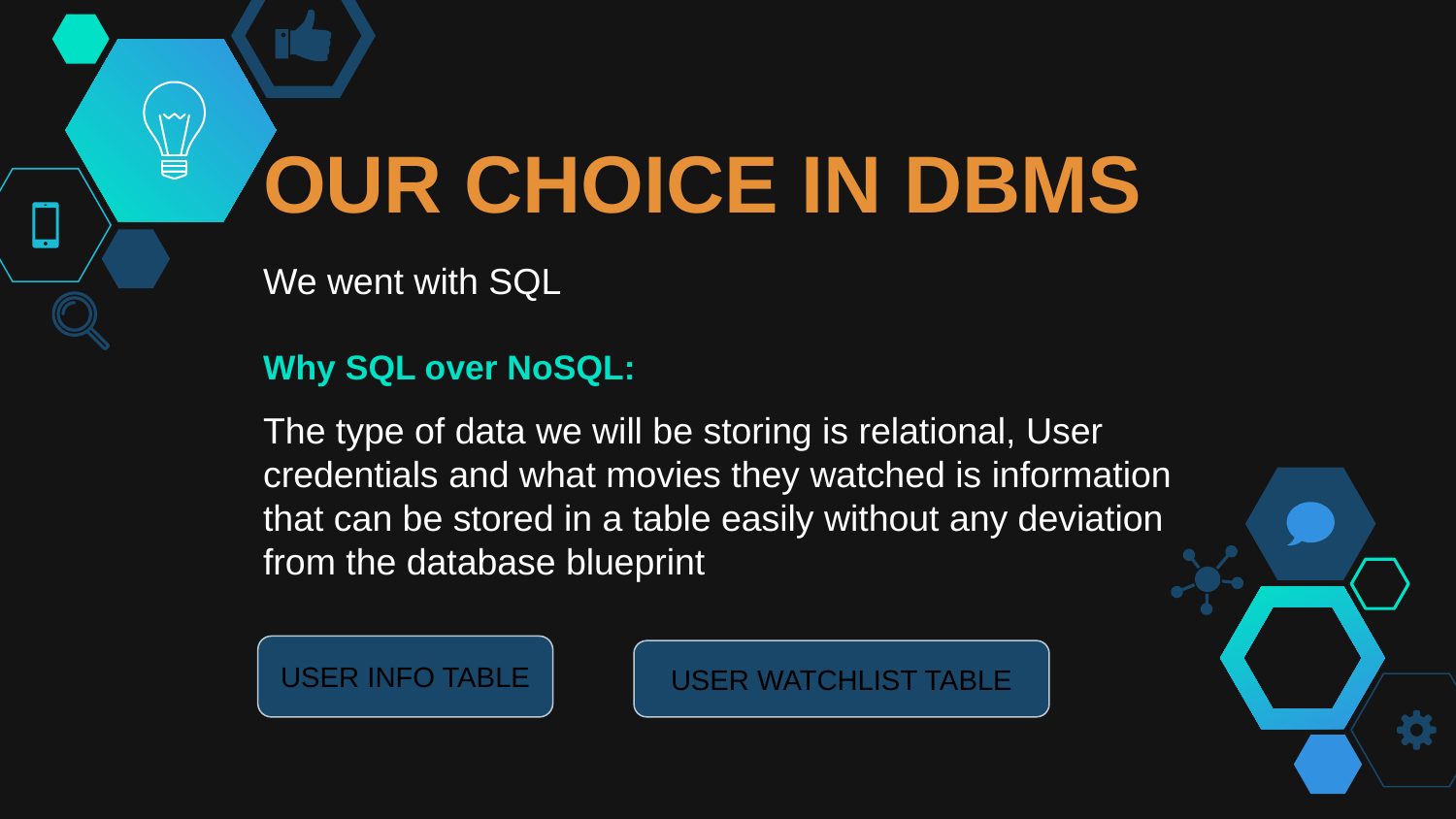

# OUR CHOICE IN DBMS
We went with SQL

Why SQL over NoSQL:
The type of data we will be storing is relational, User credentials and what movies they watched is information that can be stored in a table easily without any deviation from the database blueprint

USER INFO TABLE
USER WATCHLIST TABLE